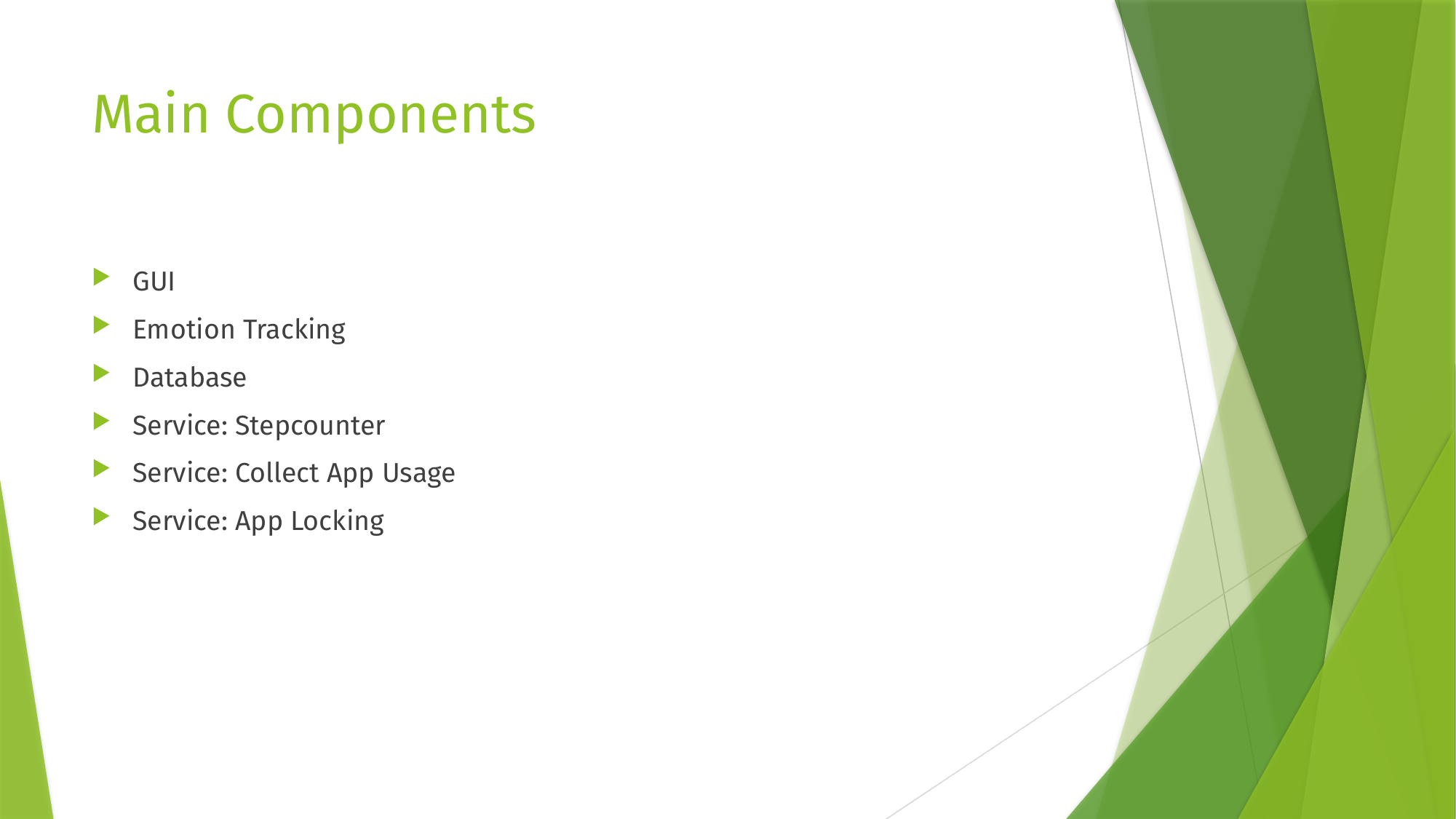

# Main Components
GUI
Emotion Tracking
Database
Service: Stepcounter
Service: Collect App Usage
Service: App Locking